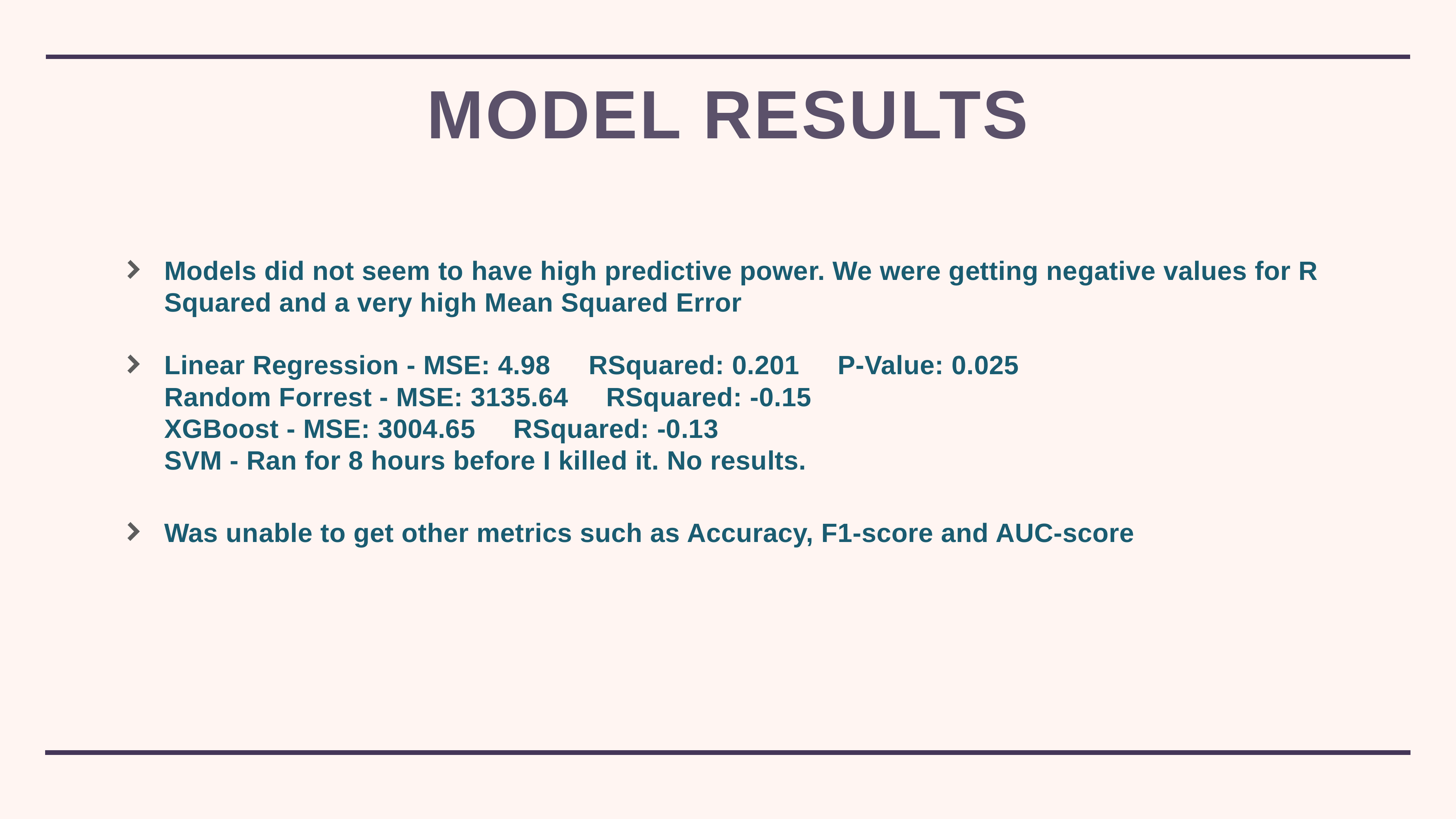

# Model results
Models did not seem to have high predictive power. We were getting negative values for R Squared and a very high Mean Squared Error
Linear Regression - MSE: 4.98     RSquared: 0.201     P-Value: 0.025
Random Forrest - MSE: 3135.64     RSquared: -0.15
XGBoost - MSE: 3004.65     RSquared: -0.13
SVM - Ran for 8 hours before I killed it. No results.
Was unable to get other metrics such as Accuracy, F1-score and AUC-score